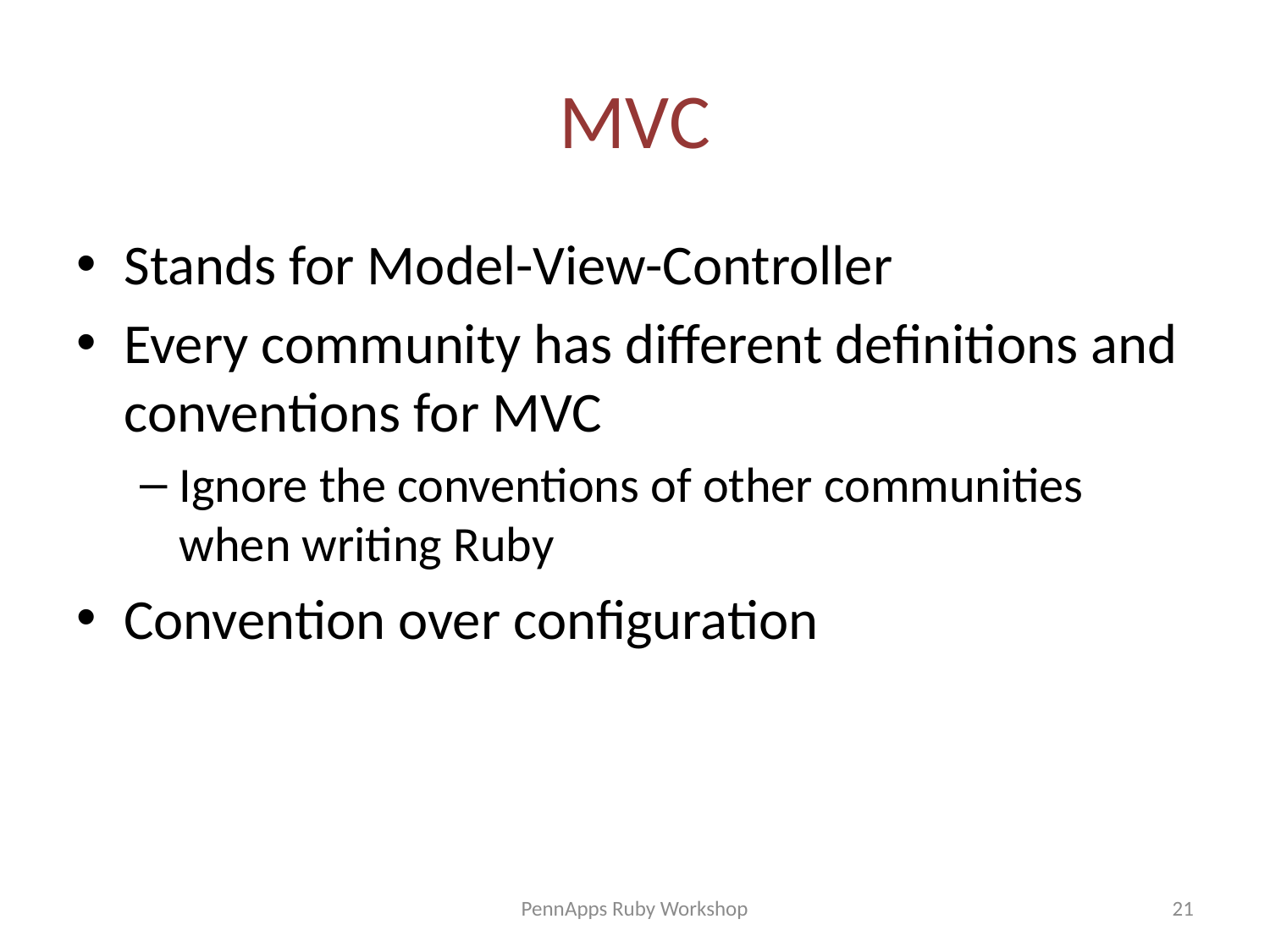

# MVC
Stands for Model-View-Controller
Every community has different definitions and conventions for MVC
Ignore the conventions of other communities when writing Ruby
Convention over configuration
PennApps Ruby Workshop
21